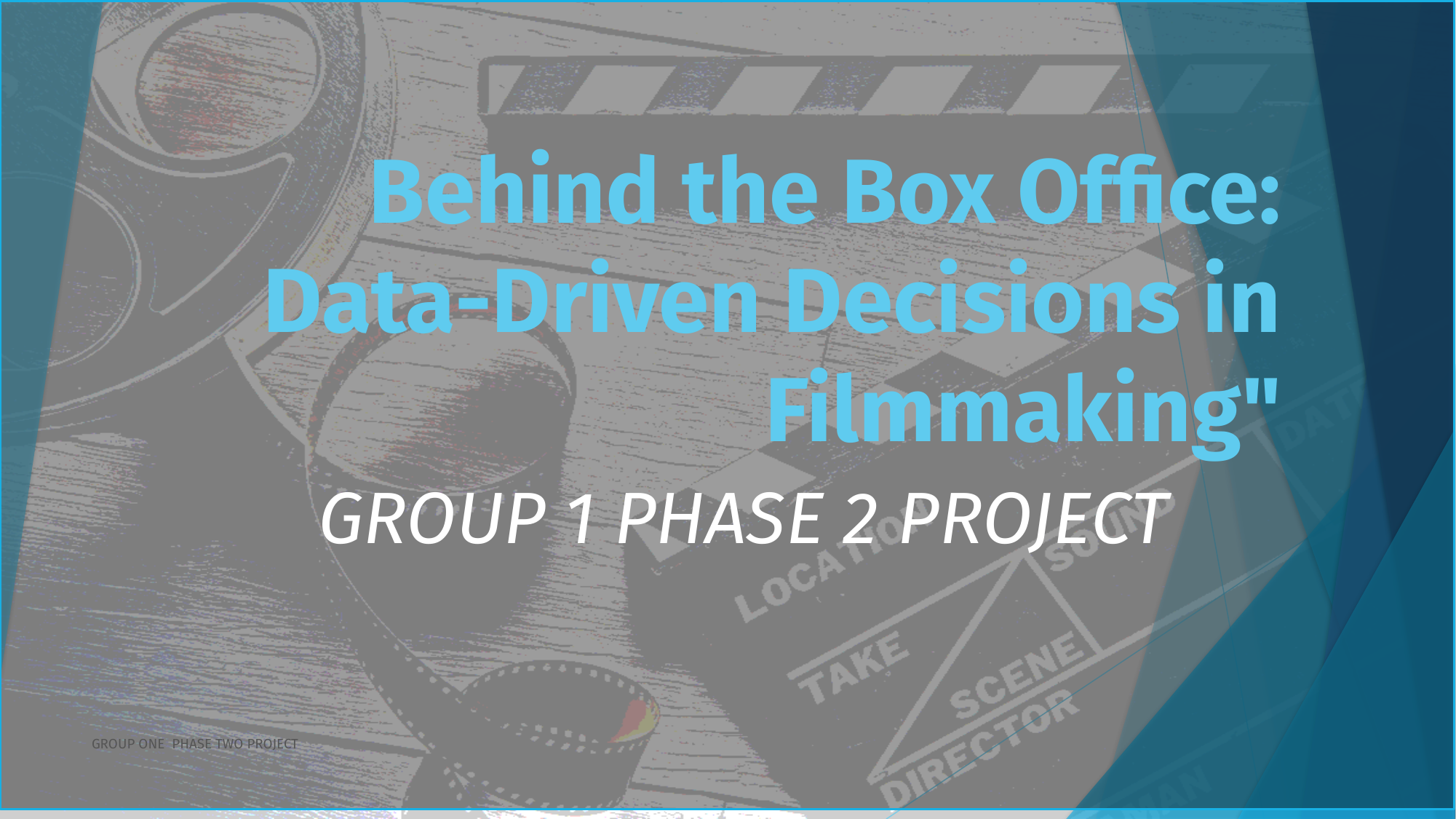

# Behind the Box Office: Data-Driven Decisions in Filmmaking"
GROUP 1 PHASE 2 PROJECT
GROUP ONE  PHASE TWO PROJECT
1